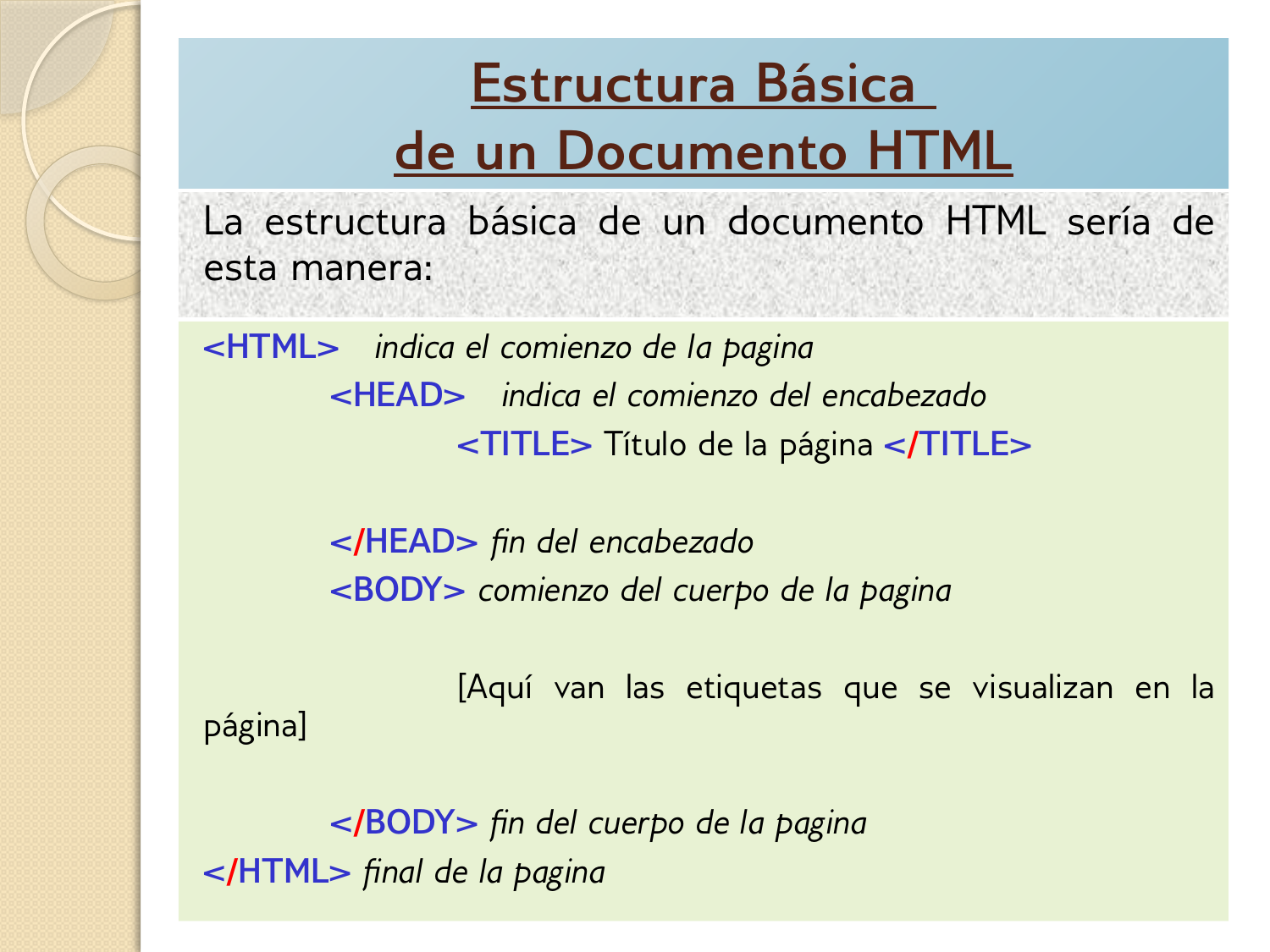

# Estructura Básica de un Documento HTML
La estructura básica de un documento HTML sería de esta manera:
<HTML>   indica el comienzo de la pagina
	<HEAD>   indica el comienzo del encabezado
		<TITLE> Título de la página </TITLE>

	</HEAD> fin del encabezado
	<BODY> comienzo del cuerpo de la pagina

		[Aquí van las etiquetas que se visualizan en la página]

	</BODY> fin del cuerpo de la pagina
</HTML> final de la pagina